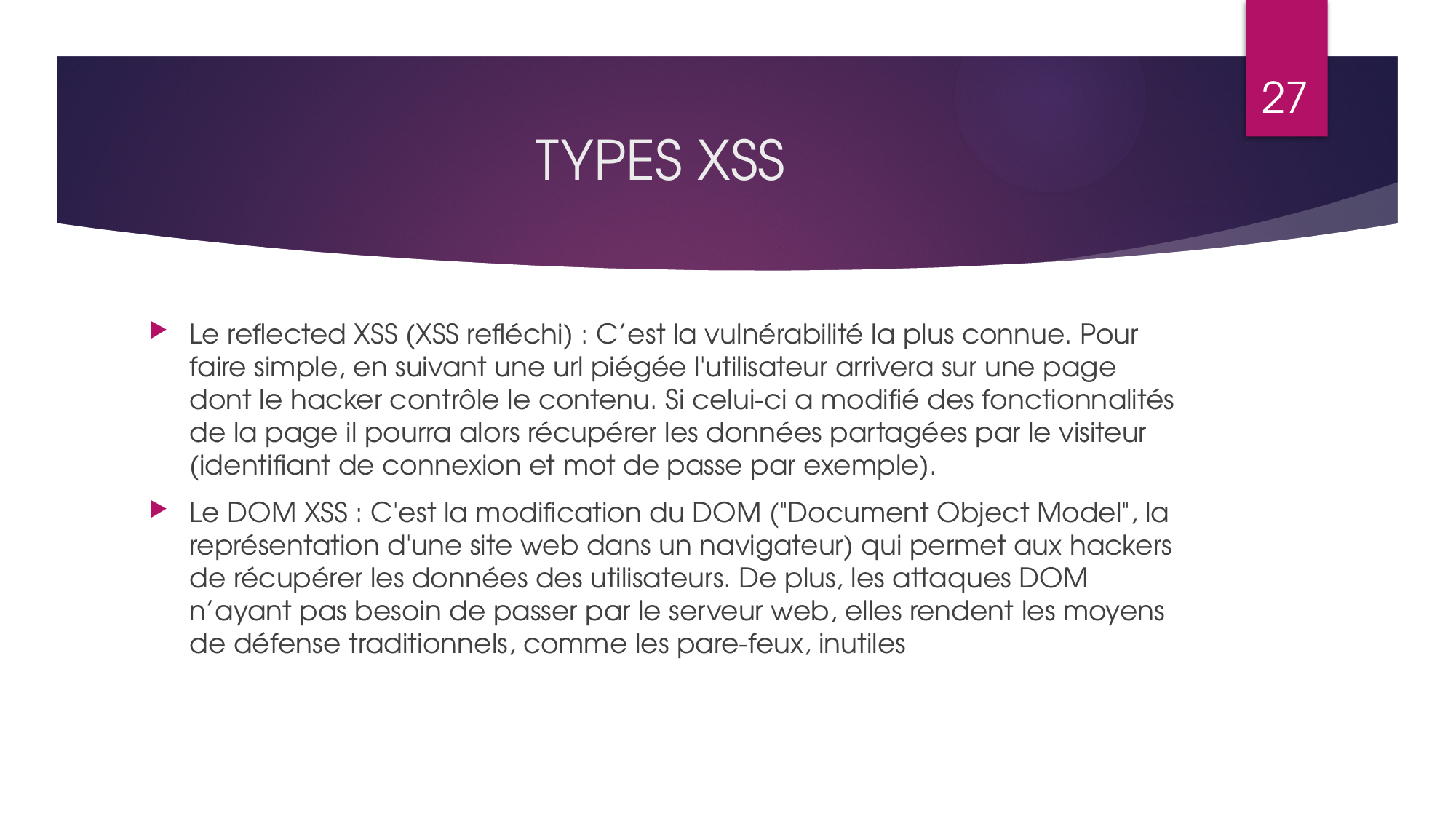

27
# TYPES XSS
Le reflected XSS (XSS refléchi) : C’est la vulnérabilité la plus connue. Pour faire simple, en suivant une url piégée l'utilisateur arrivera sur une page dont le hacker contrôle le contenu. Si celui-ci a modifié des fonctionnalités de la page il pourra alors récupérer les données partagées par le visiteur (identifiant de connexion et mot de passe par exemple).
Le DOM XSS : C'est la modification du DOM ("Document Object Model", la représentation d'une site web dans un navigateur) qui permet aux hackers de récupérer les données des utilisateurs. De plus, les attaques DOM n’ayant pas besoin de passer par le serveur web, elles rendent les moyens de défense traditionnels, comme les pare-feux, inutiles